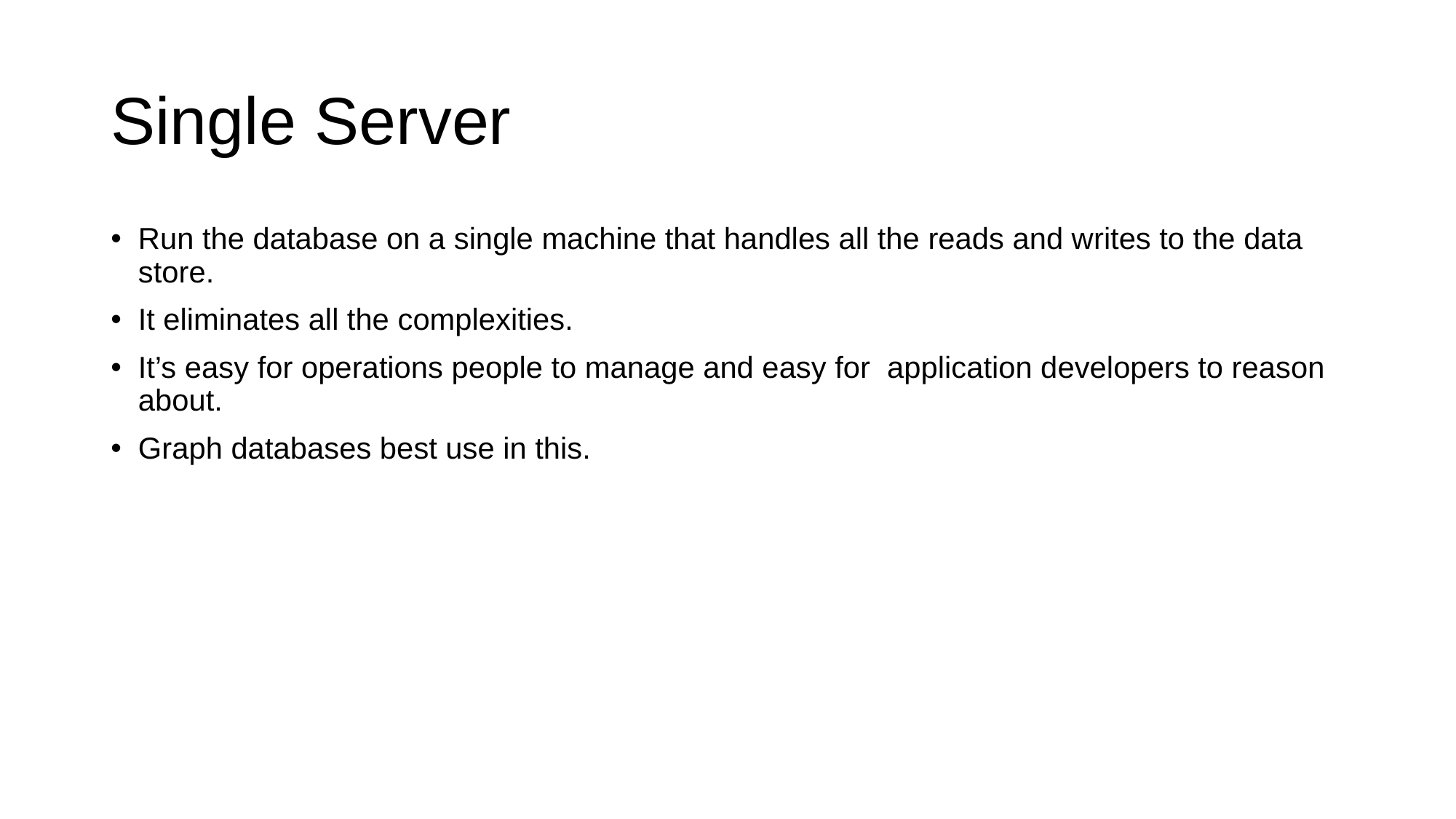

# Single Server
Run the database on a single machine that handles all the reads and writes to the data store.
It eliminates all the complexities.
It’s easy for operations people to manage and easy for  application developers to reason about.
Graph databases best use in this.